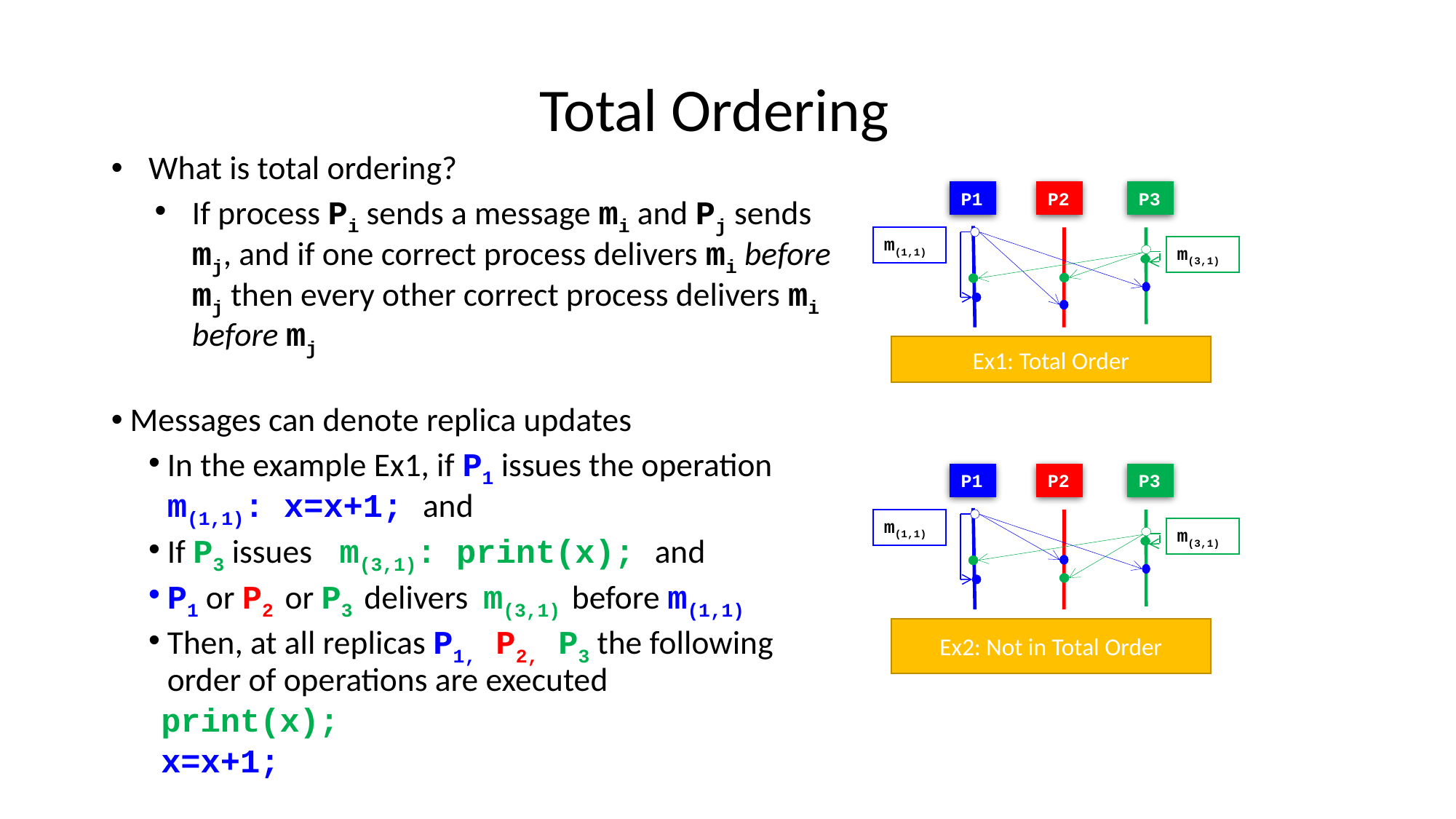

# Total Ordering
What is total ordering?
If process Pi sends a message mi and Pj sends mj, and if one correct process delivers mi before mj then every other correct process delivers mi before mj

Messages can denote replica updates
In the example Ex1, if P1 issues the operation  m(1,1): x=x+1; and
If P3 issues  m(3,1): print(x); and
P1 or P2 or P3 delivers  m(3,1) before m(1,1)
Then, at all replicas P1, P2, P3 the following order of operations are executed
		print(x);
		x=x+1;
P1
P2
P3
m(1,1)

m(3,1)

Ex1: Total Order

P1
P2
P3

m(1,1)
m(3,1)

Ex2: Not in Total Order